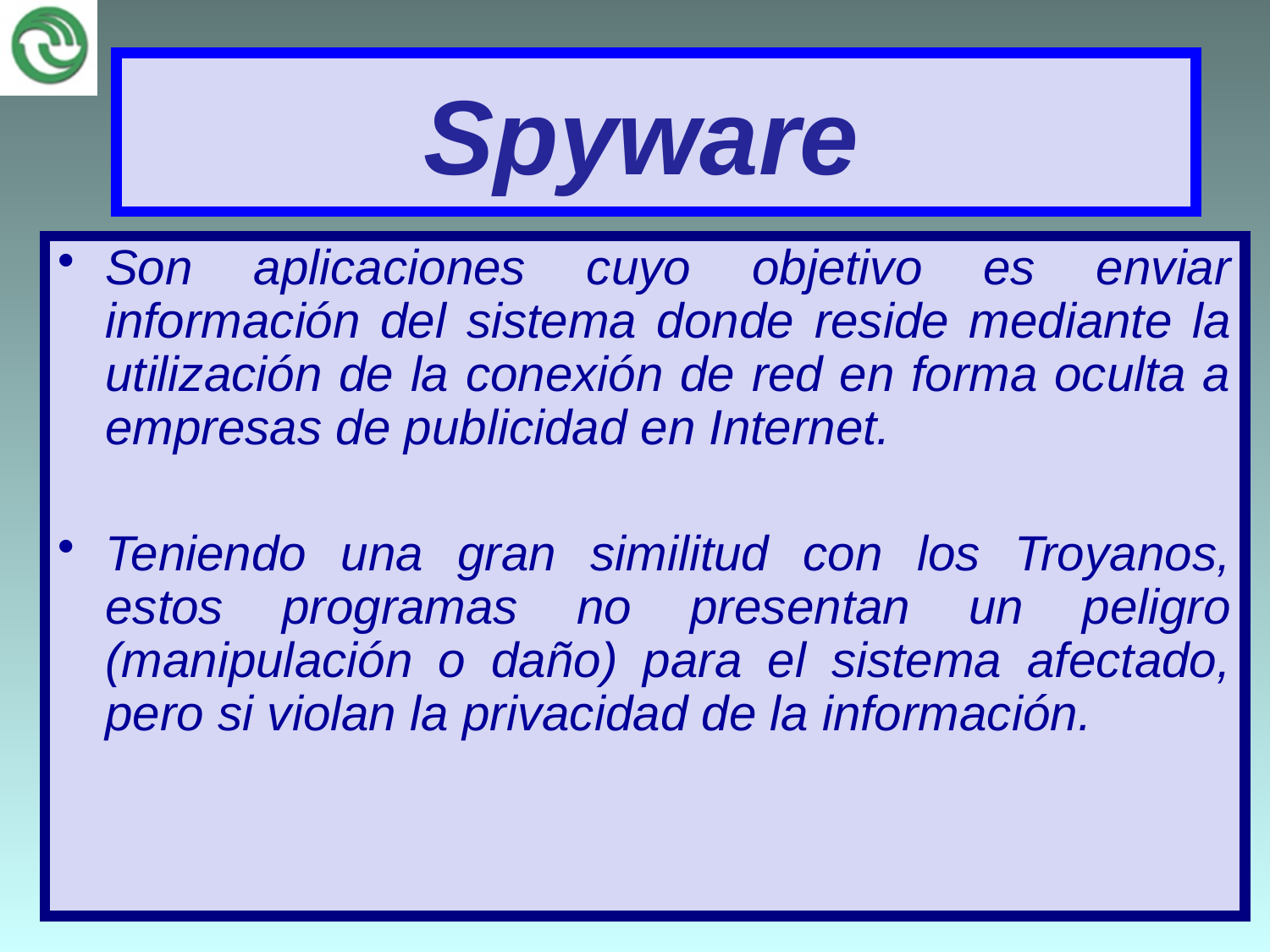

# Spyware
Son aplicaciones cuyo objetivo es enviar información del sistema donde reside mediante la utilización de la conexión de red en forma oculta a empresas de publicidad en Internet.

Teniendo una gran similitud con los Troyanos, estos programas no presentan un peligro (manipulación o daño) para el sistema afectado, pero si violan la privacidad de la información.
16/03/2020
19